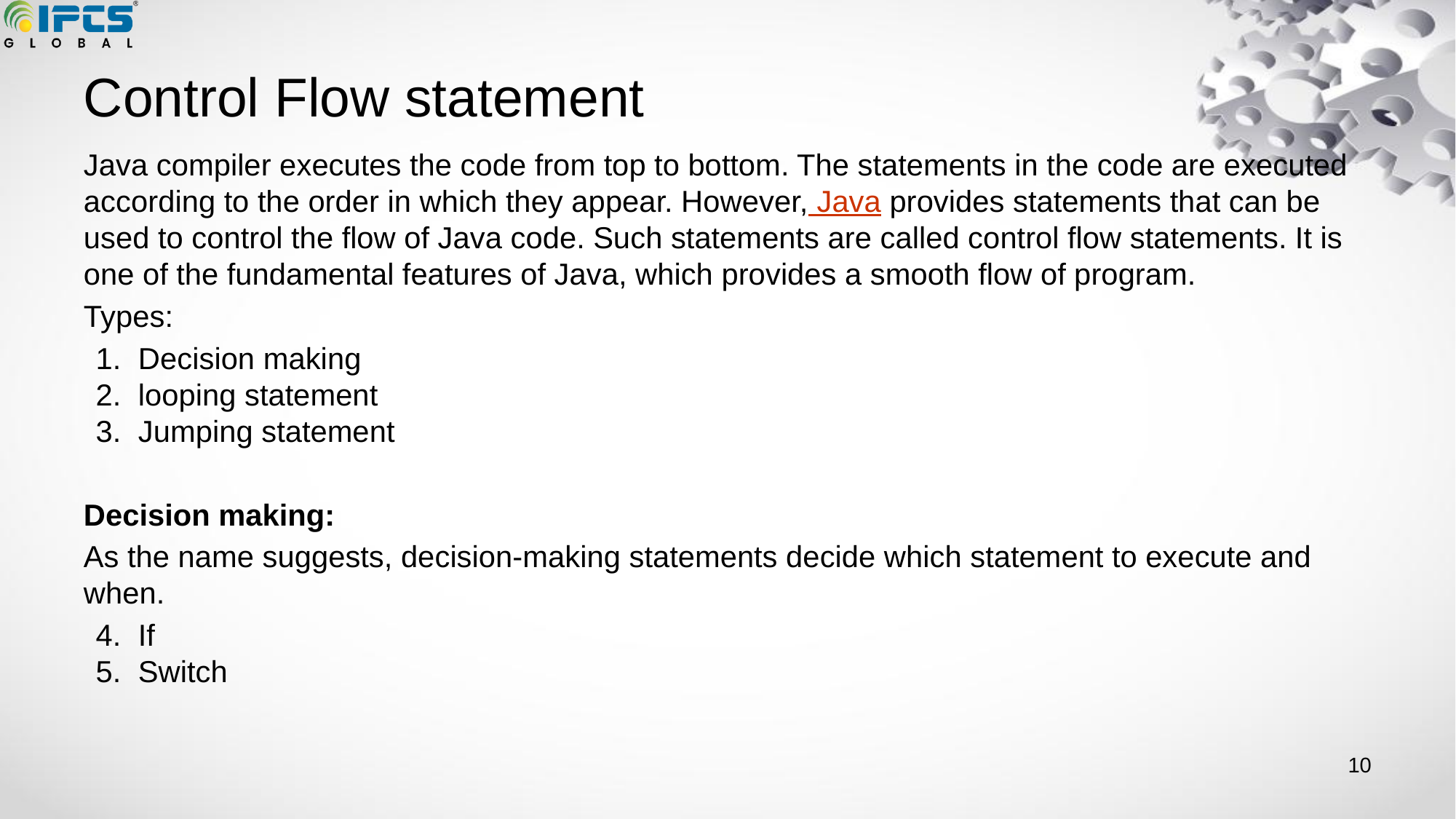

# Control Flow statement
Java compiler executes the code from top to bottom. The statements in the code are executed according to the order in which they appear. However, Java provides statements that can be used to control the flow of Java code. Such statements are called control flow statements. It is one of the fundamental features of Java, which provides a smooth flow of program.
Types:
Decision making
looping statement
Jumping statement

Decision making:
As the name suggests, decision-making statements decide which statement to execute and when.
If
Switch

10